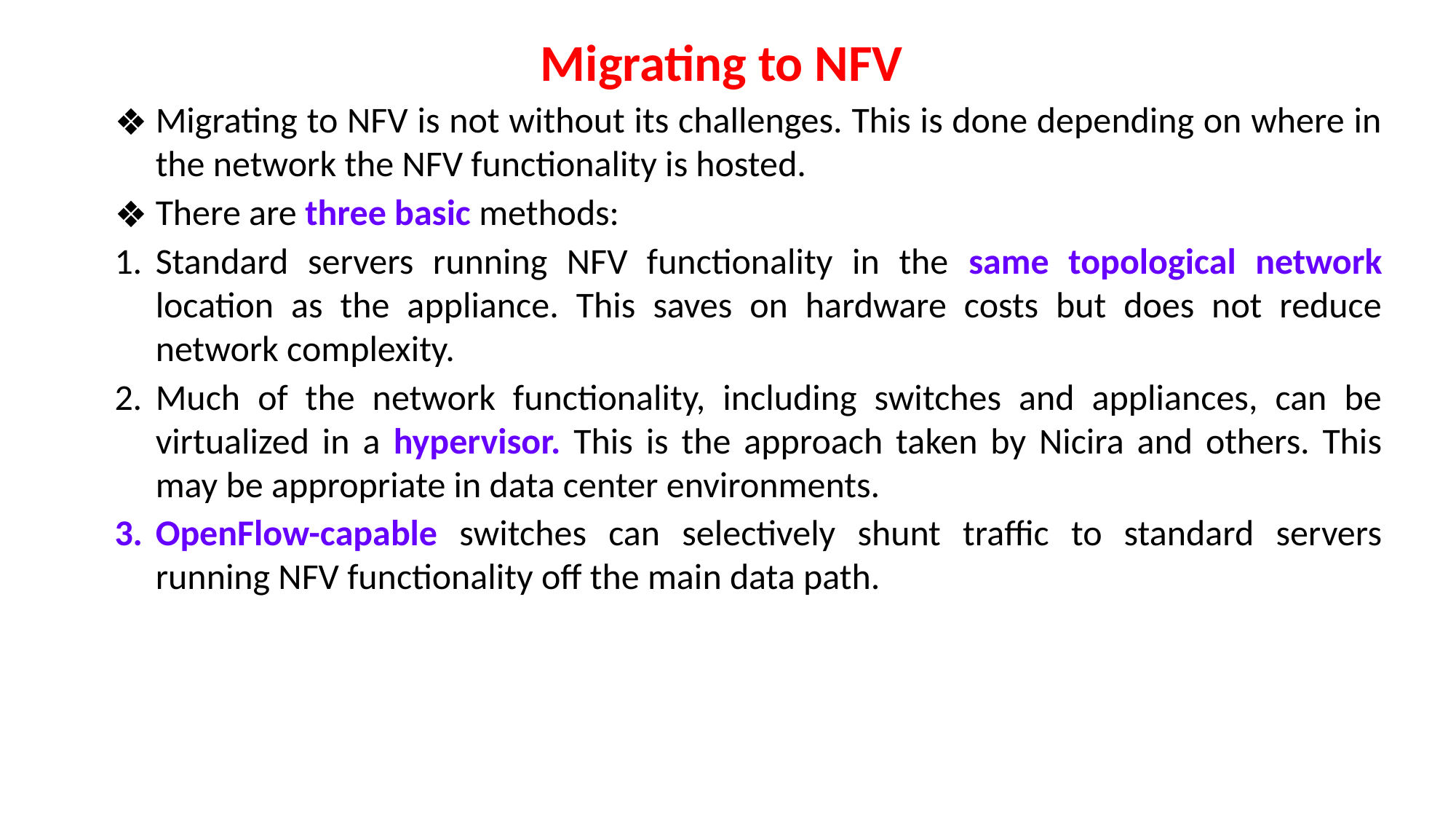

# Migrating to NFV
Migrating to NFV is not without its challenges. This is done depending on where in the network the NFV functionality is hosted.
There are three basic methods:
Standard servers running NFV functionality in the same topological network location as the appliance. This saves on hardware costs but does not reduce network complexity.
Much of the network functionality, including switches and appliances, can be virtualized in a hypervisor. This is the approach taken by Nicira and others. This may be appropriate in data center environments.
OpenFlow-capable switches can selectively shunt traffic to standard servers running NFV functionality off the main data path.